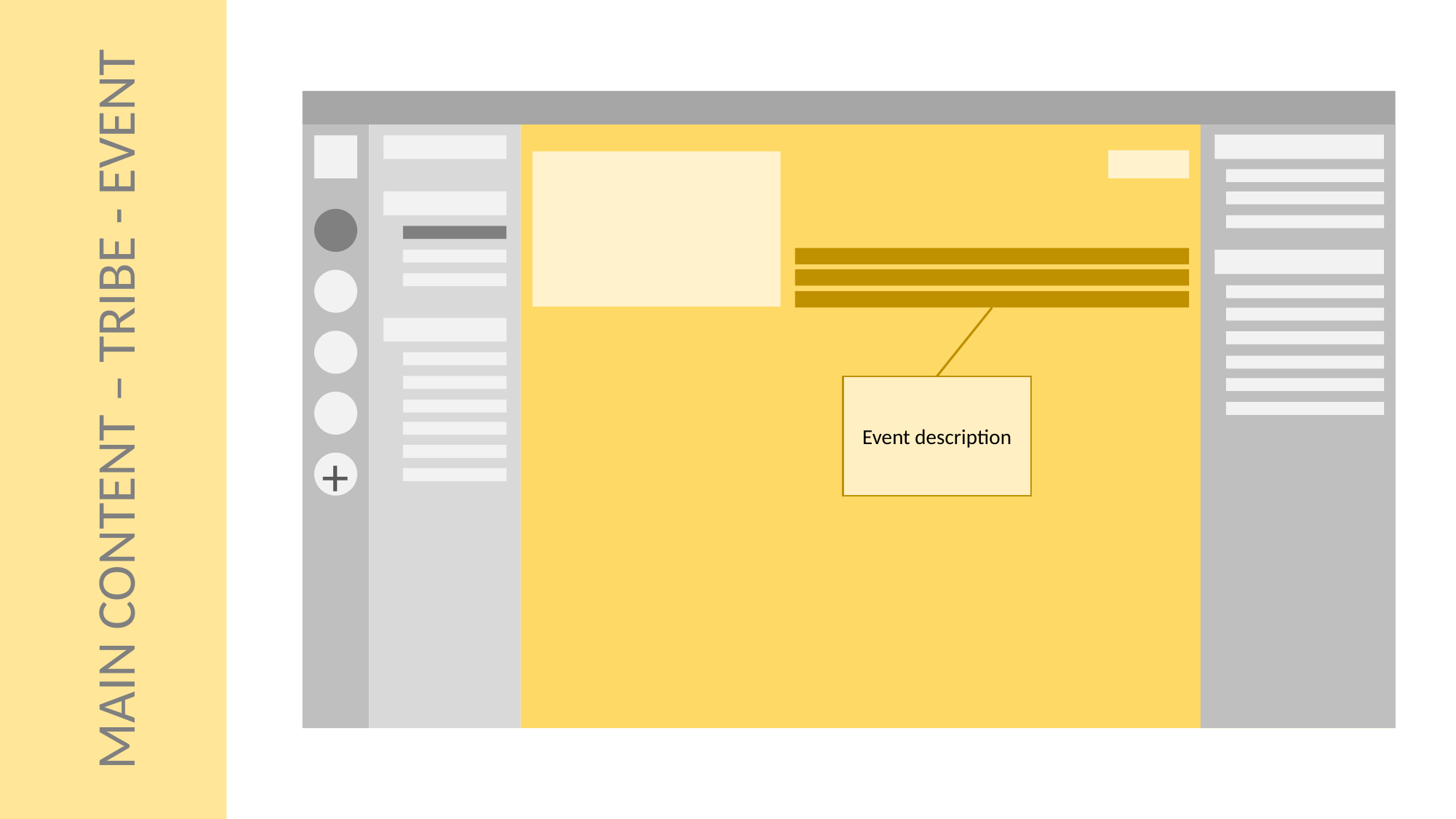

MAIN CONTENT – TRIBE - EVENT

Event description

+